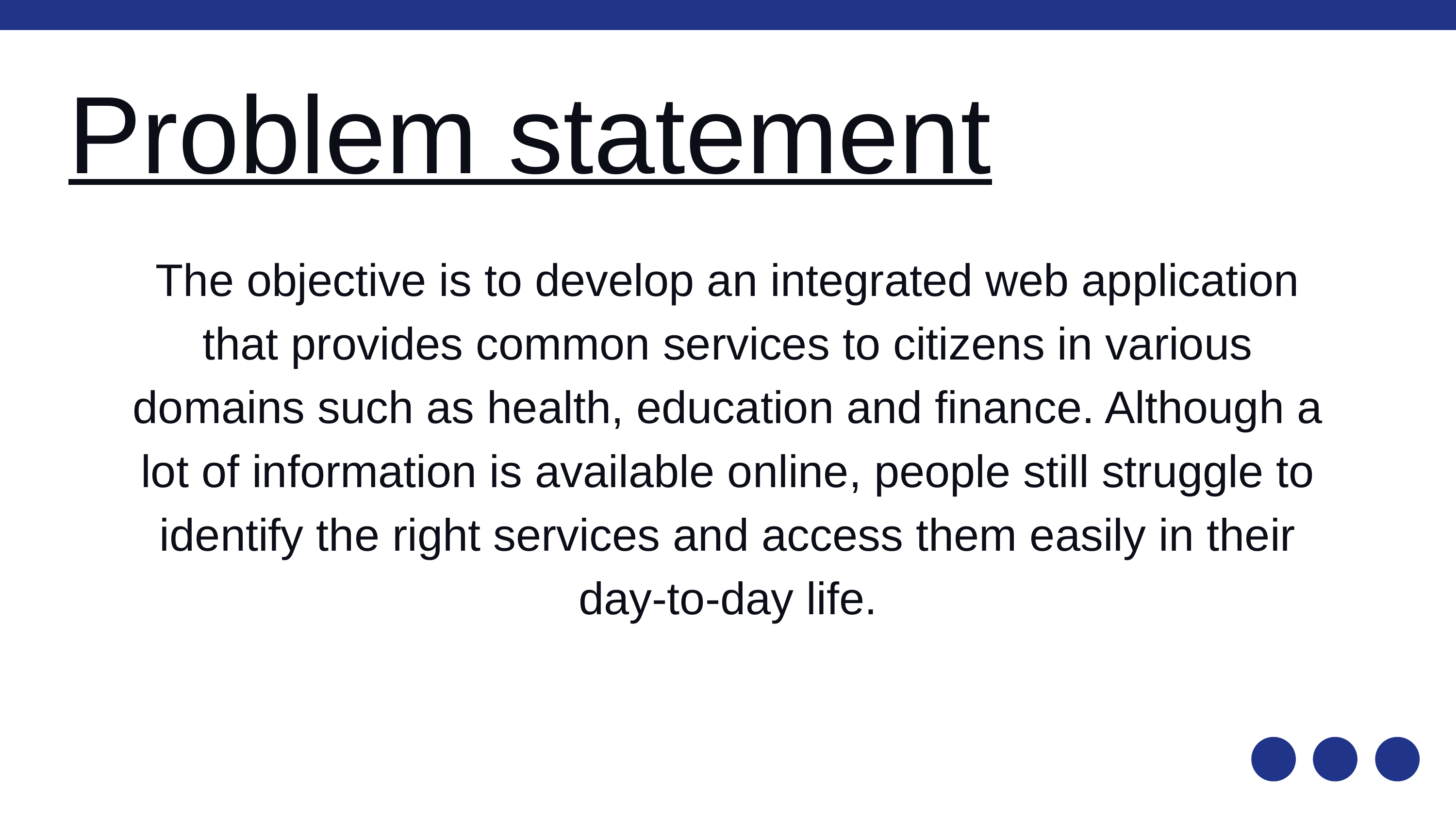

Problem statement
The objective is to develop an integrated web application that provides common services to citizens in various domains such as health, education and finance. Although a lot of information is available online, people still struggle to identify the right services and access them easily in their day-to-day life.